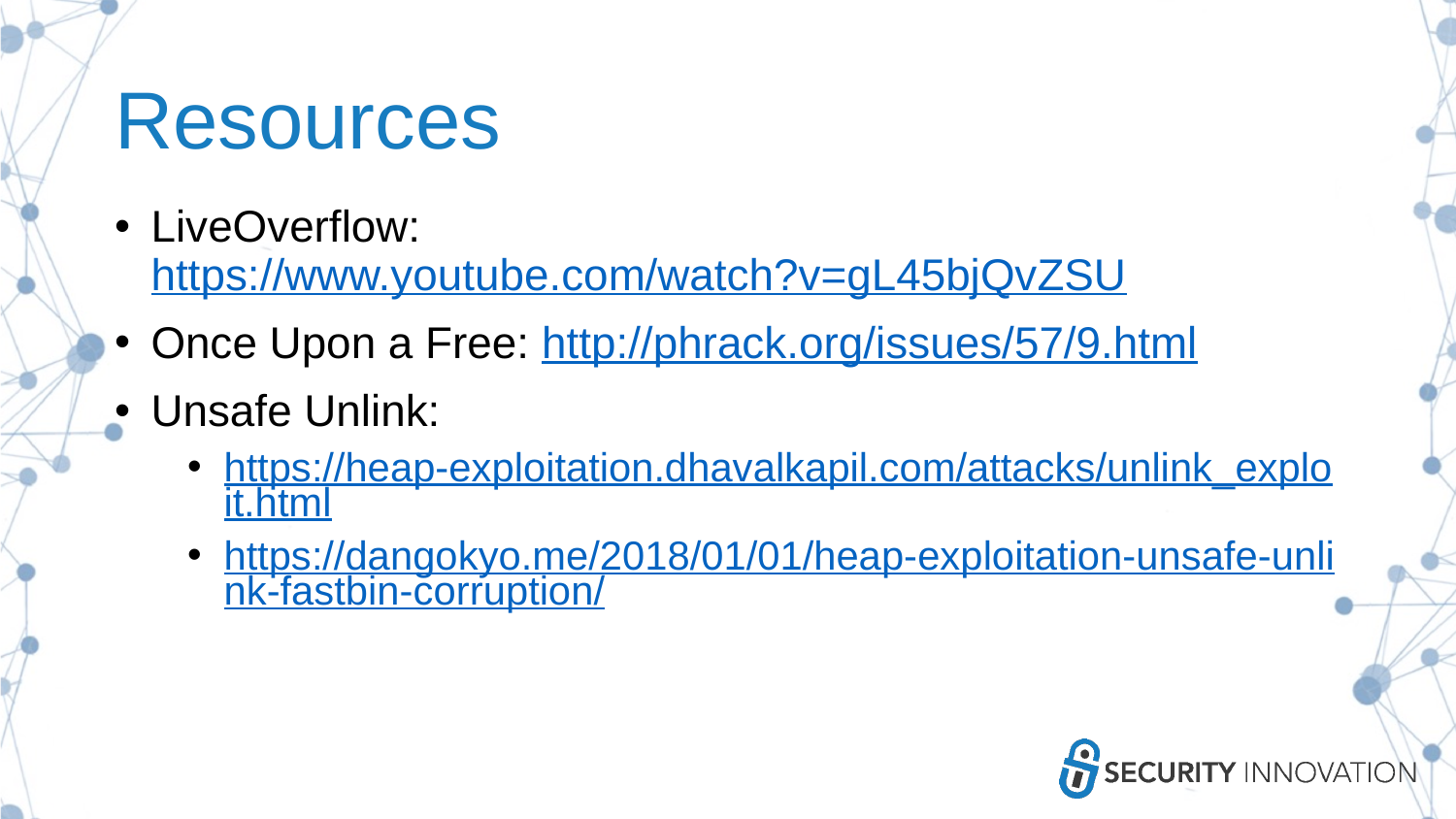

# Resources
LiveOverflow: https://www.youtube.com/watch?v=gL45bjQvZSU
Once Upon a Free: http://phrack.org/issues/57/9.html
Unsafe Unlink:
https://heap-exploitation.dhavalkapil.com/attacks/unlink_exploit.html
https://dangokyo.me/2018/01/01/heap-exploitation-unsafe-unlink-fastbin-corruption/